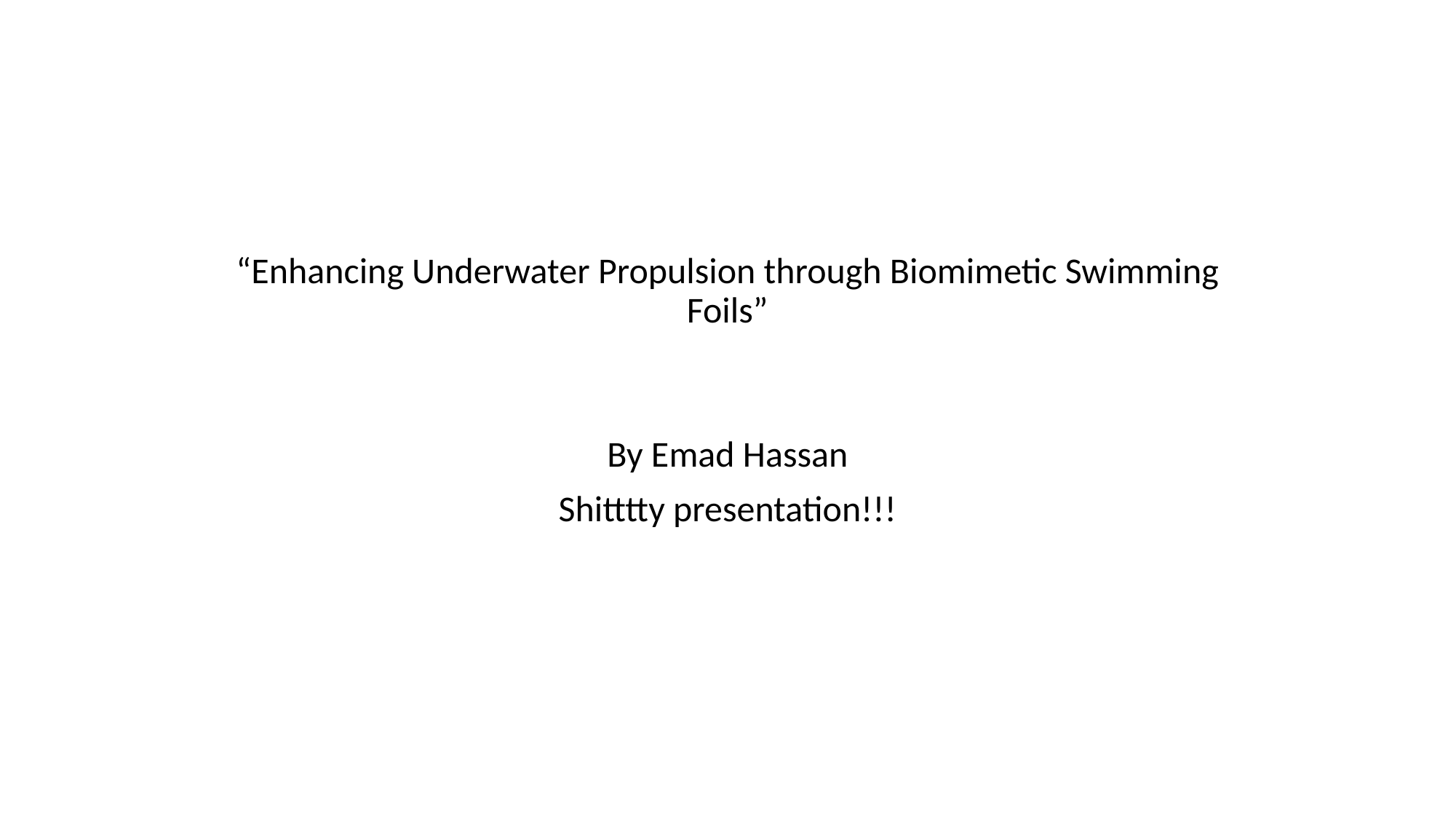

# “Enhancing Underwater Propulsion through Biomimetic Swimming Foils”
By Emad Hassan
Shitttty presentation!!!